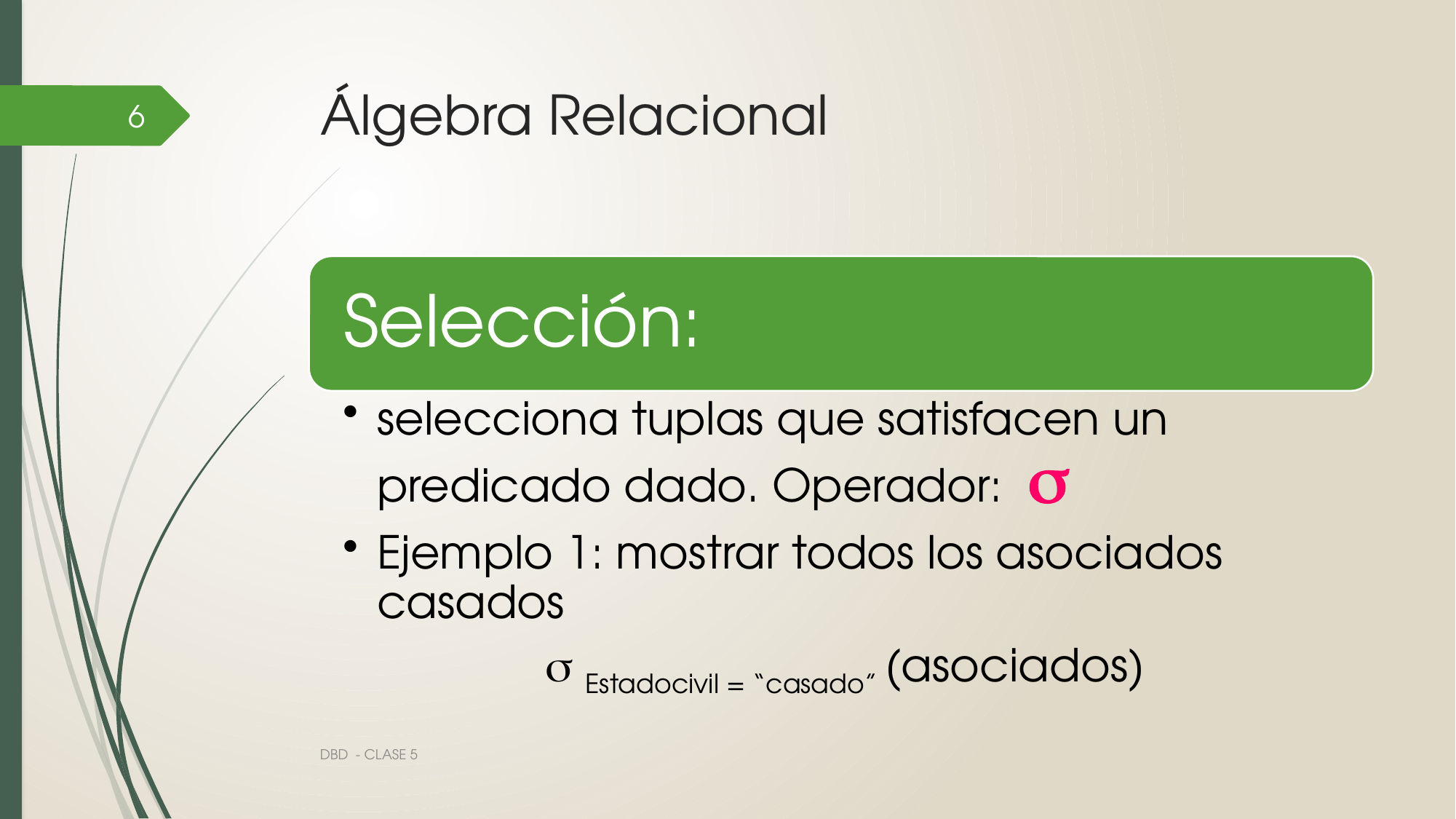

# Álgebra Relacional
6
Selección:
selecciona tuplas que satisfacen un predicado dado. Operador:  σ
Ejemplo 1: mostrar todos los asociados casados
σ Estadocivil = “casado” (asociados)
DBD  - CLASE 5